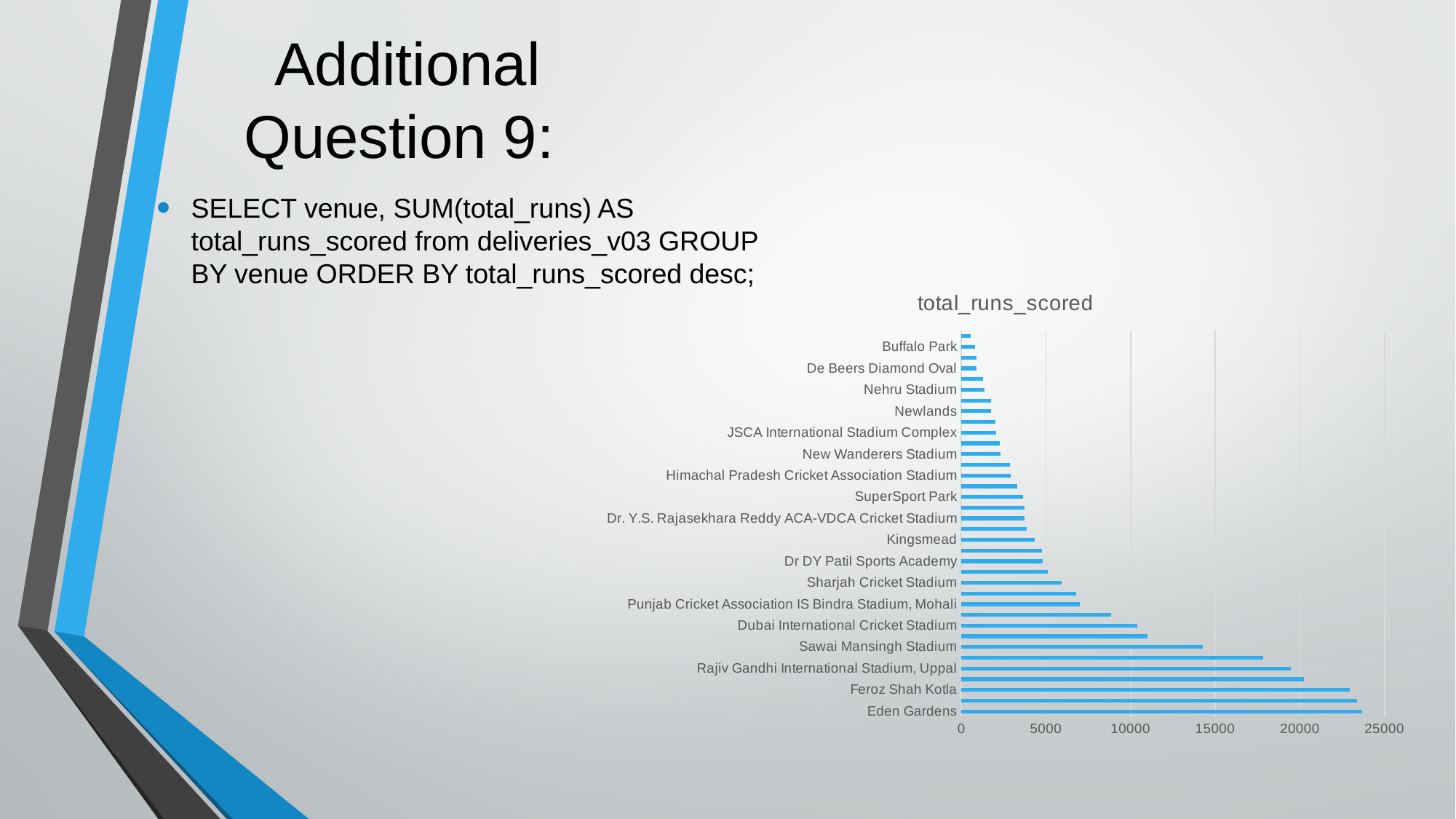

# Additional Question 9:
SELECT venue, SUM(total_runs) AS total_runs_scored from deliveries_v03 GROUP BY venue ORDER BY total_runs_scored desc;

### Chart:

| Category | total_runs_scored |
|---|---|
| Eden Gardens | 23658.0 |
| Wankhede Stadium | 23390.0 |
| Feroz Shah Kotla | 22947.0 |
| M Chinnaswamy Stadium | 20237.0 |
| Rajiv Gandhi International Stadium, Uppal | 19484.0 |
| MA Chidambaram Stadium, Chepauk | 17821.0 |
| Sawai Mansingh Stadium | 14264.0 |
| Punjab Cricket Association Stadium, Mohali | 10987.0 |
| Dubai International Cricket Stadium | 10402.0 |
| Sheikh Zayed Stadium | 8830.0 |
| Punjab Cricket Association IS Bindra Stadium, Mohali | 7021.0 |
| Maharashtra Cricket Association Stadium | 6780.0 |
| Sharjah Cricket Stadium | 5924.0 |
| M.Chinnaswamy Stadium | 5127.0 |
| Dr DY Patil Sports Academy | 4810.0 |
| Subrata Roy Sahara Stadium | 4755.0 |
| Kingsmead | 4353.0 |
| Brabourne Stadium | 3842.0 |
| Dr. Y.S. Rajasekhara Reddy ACA-VDCA Cricket Stadium | 3746.0 |
| Sardar Patel Stadium, Motera | 3746.0 |
| SuperSport Park | 3653.0 |
| Saurashtra Cricket Association Stadium | 3316.0 |
| Himachal Pradesh Cricket Association Stadium | 2897.0 |
| Holkar Cricket Stadium | 2872.0 |
| New Wanderers Stadium | 2292.0 |
| Barabati Stadium | 2278.0 |
| JSCA International Stadium Complex | 2056.0 |
| St George's Park | 2033.0 |
| Newlands | 1764.0 |
| Shaheed Veer Narayan Singh International Stadium | 1741.0 |
| Nehru Stadium | 1363.0 |
| Green Park | 1298.0 |
| De Beers Diamond Oval | 897.0 |
| Vidarbha Cricket Association Stadium, Jamtha | 882.0 |
| Buffalo Park | 799.0 |
| OUTsurance Oval | 529.0 |